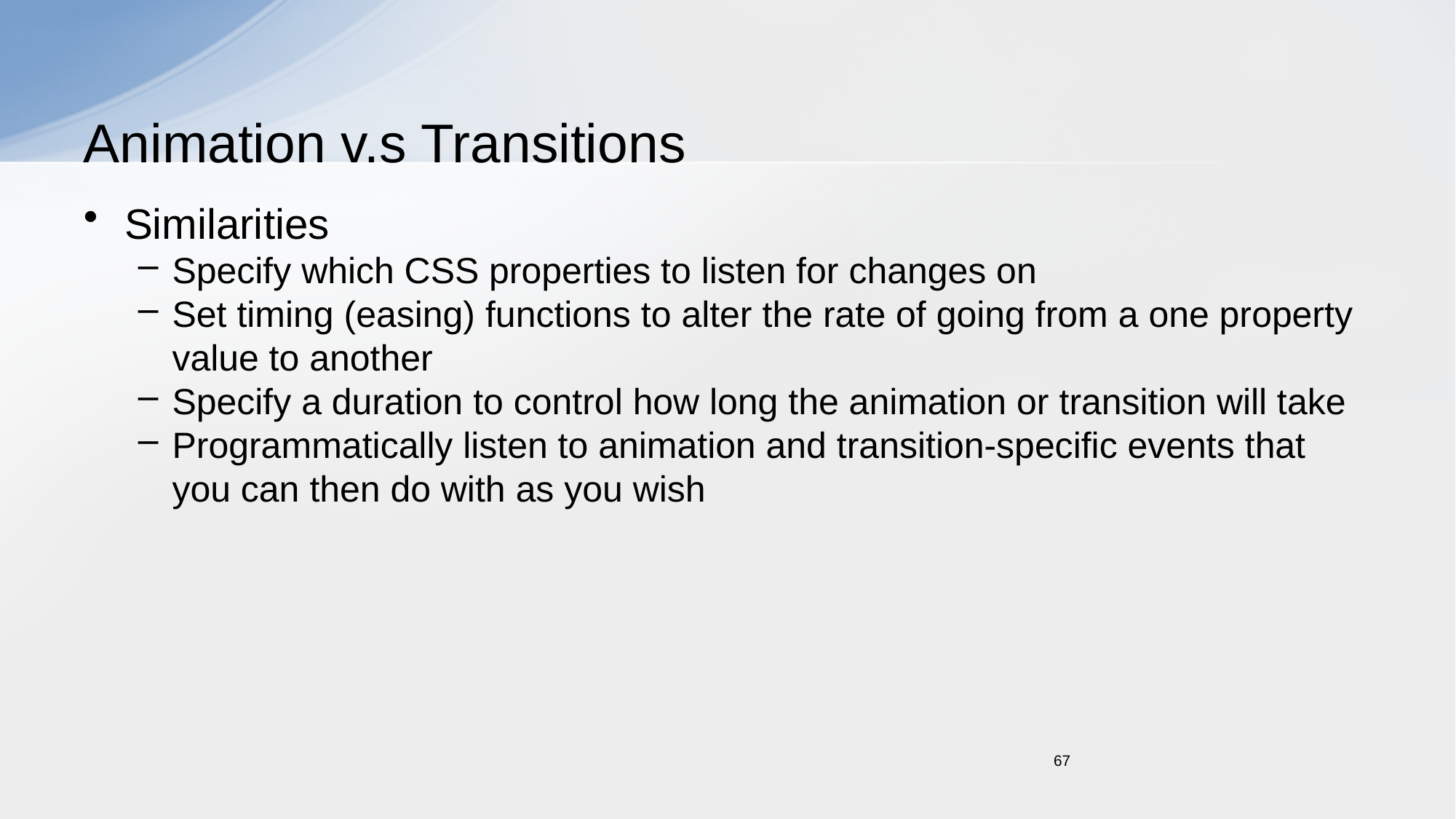

# Animation v.s Transitions
Similarities
Specify which CSS properties to listen for changes on
Set timing (easing) functions to alter the rate of going from a one property value to another
Specify a duration to control how long the animation or transition will take
Programmatically listen to animation and transition-specific events that you can then do with as you wish
67